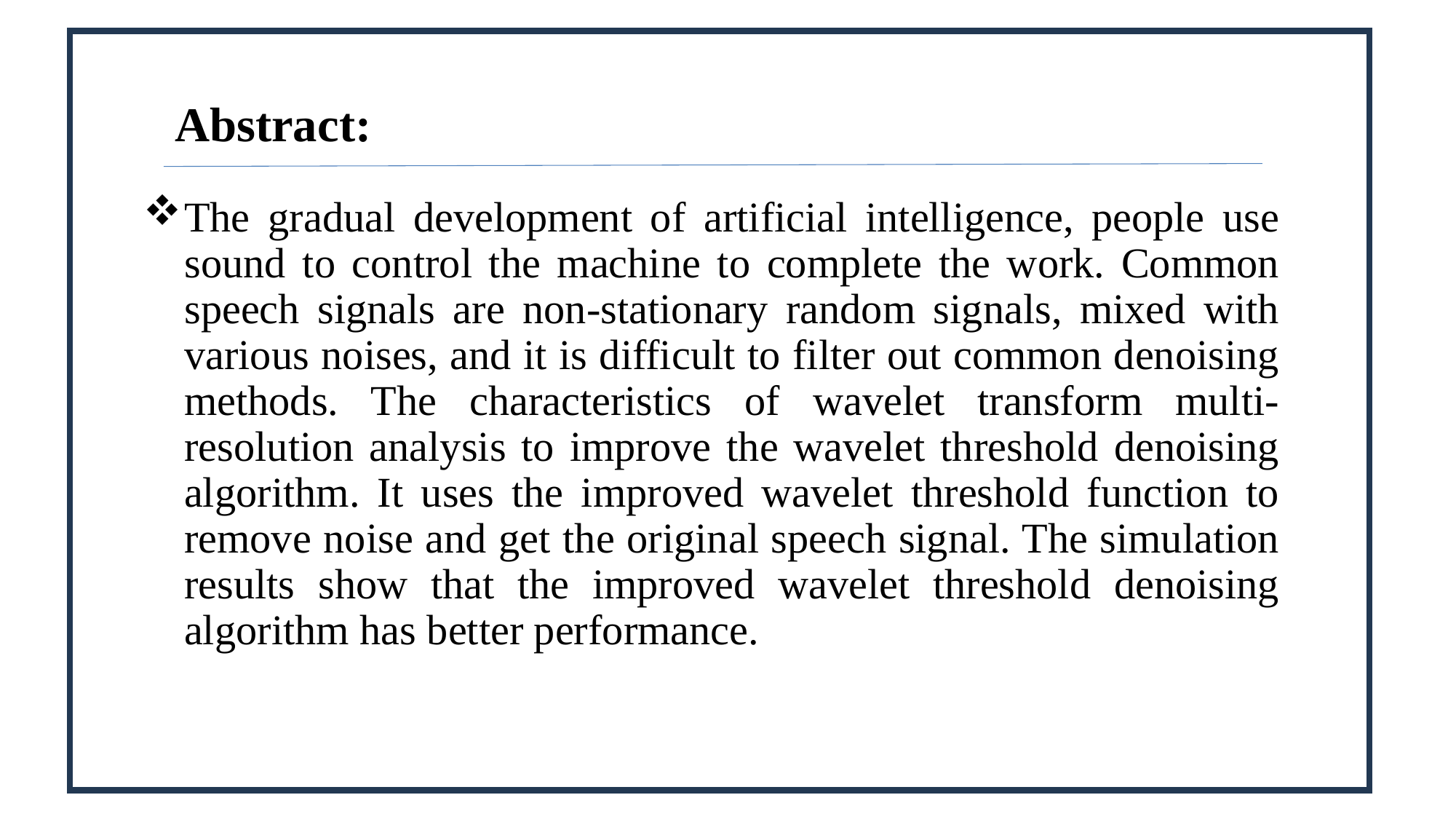

# Abstract:
The gradual development of artificial intelligence, people use sound to control the machine to complete the work. Common speech signals are non-stationary random signals, mixed with various noises, and it is difficult to filter out common denoising methods. The characteristics of wavelet transform multi-resolution analysis to improve the wavelet threshold denoising algorithm. It uses the improved wavelet threshold function to remove noise and get the original speech signal. The simulation results show that the improved wavelet threshold denoising algorithm has better performance.